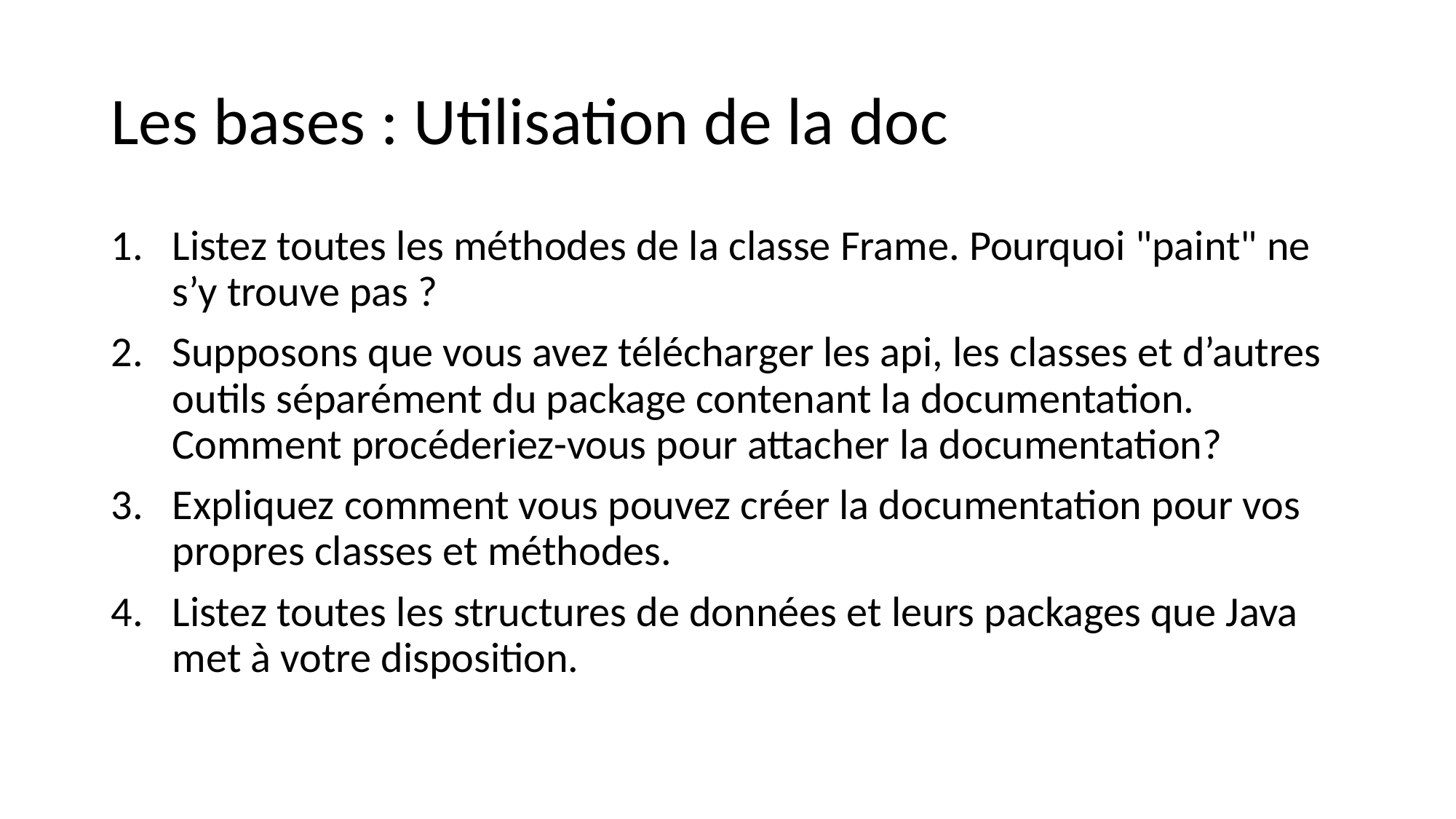

# Les bases : Utilisation de la doc
Listez toutes les méthodes de la classe Frame. Pourquoi "paint" ne s’y trouve pas ?
Supposons que vous avez télécharger les api, les classes et d’autres outils séparément du package contenant la documentation. Comment procéderiez-vous pour attacher la documentation?
Expliquez comment vous pouvez créer la documentation pour vos propres classes et méthodes.
Listez toutes les structures de données et leurs packages que Java met à votre disposition.